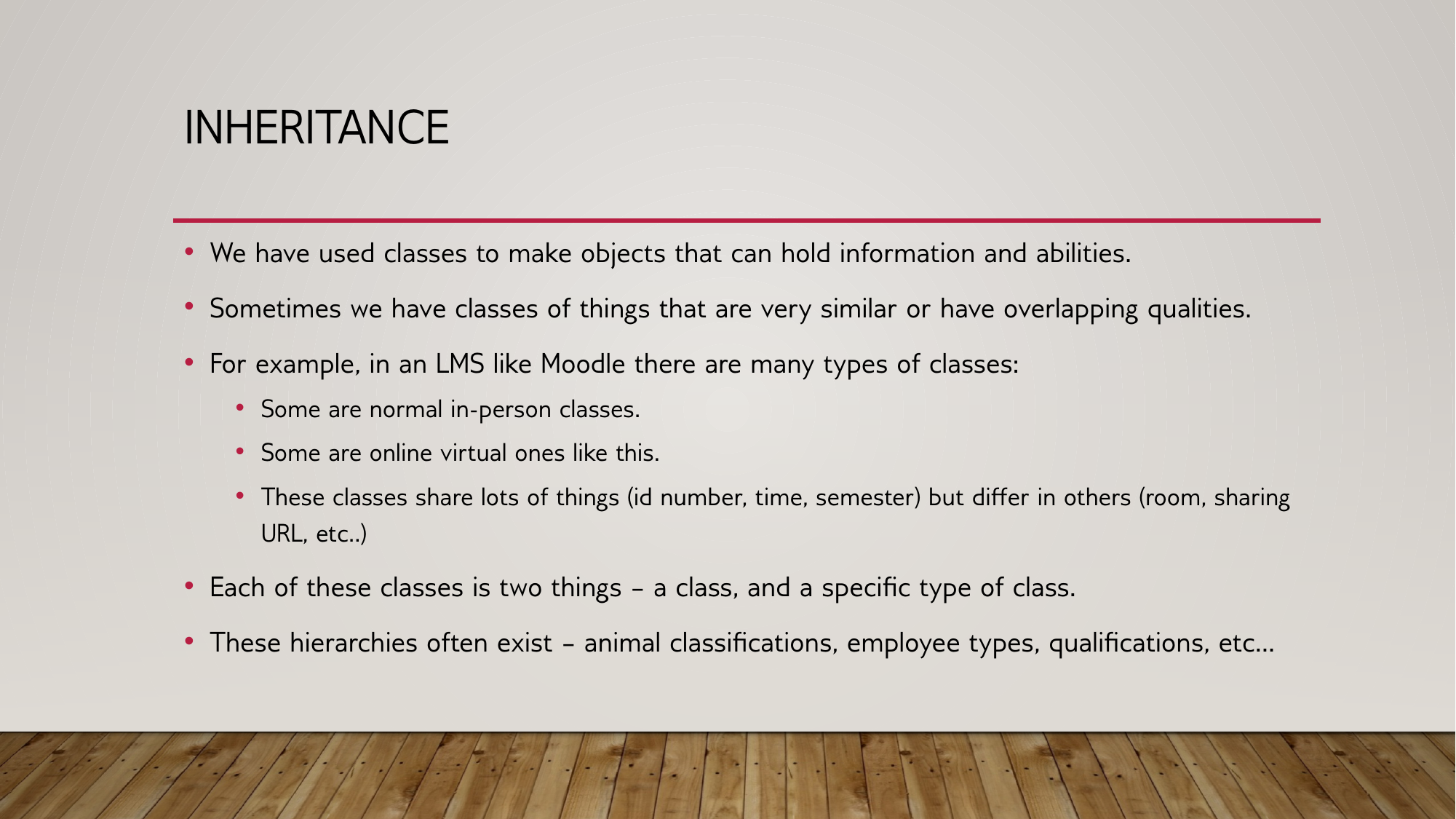

# Inheritance
We have used classes to make objects that can hold information and abilities.
Sometimes we have classes of things that are very similar or have overlapping qualities.
For example, in an LMS like Moodle there are many types of classes:
Some are normal in-person classes.
Some are online virtual ones like this.
These classes share lots of things (id number, time, semester) but differ in others (room, sharing URL, etc..)
Each of these classes is two things – a class, and a specific type of class.
These hierarchies often exist – animal classifications, employee types, qualifications, etc…